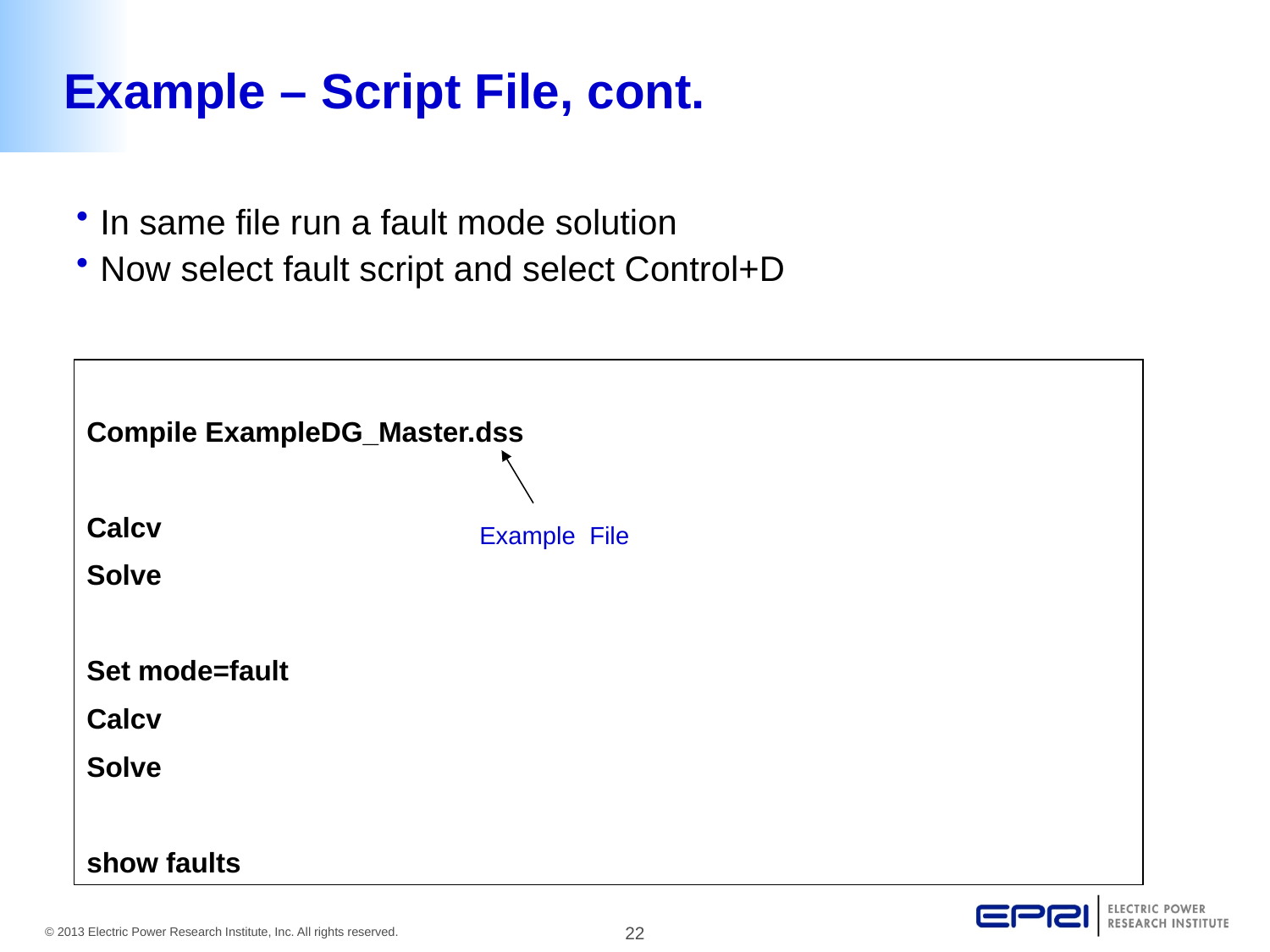

# Example – Script File, cont.
In same file run a fault mode solution
Now select fault script and select Control+D

Compile ExampleDG_Master.dss

Calcv
Solve

Set mode=fault
Calcv
Solve

show faults

Example  File